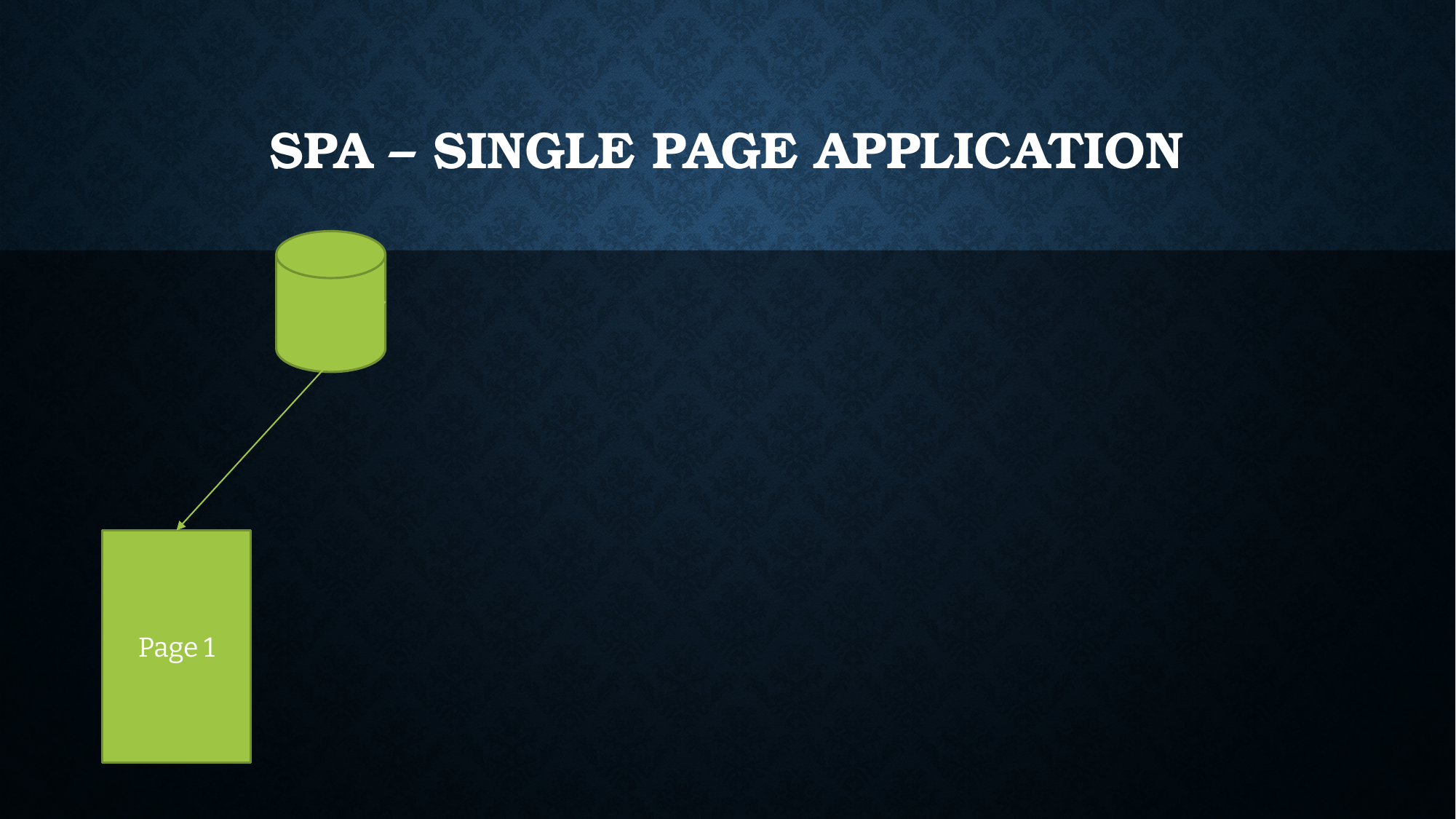

# SPA – single page application

Page 1